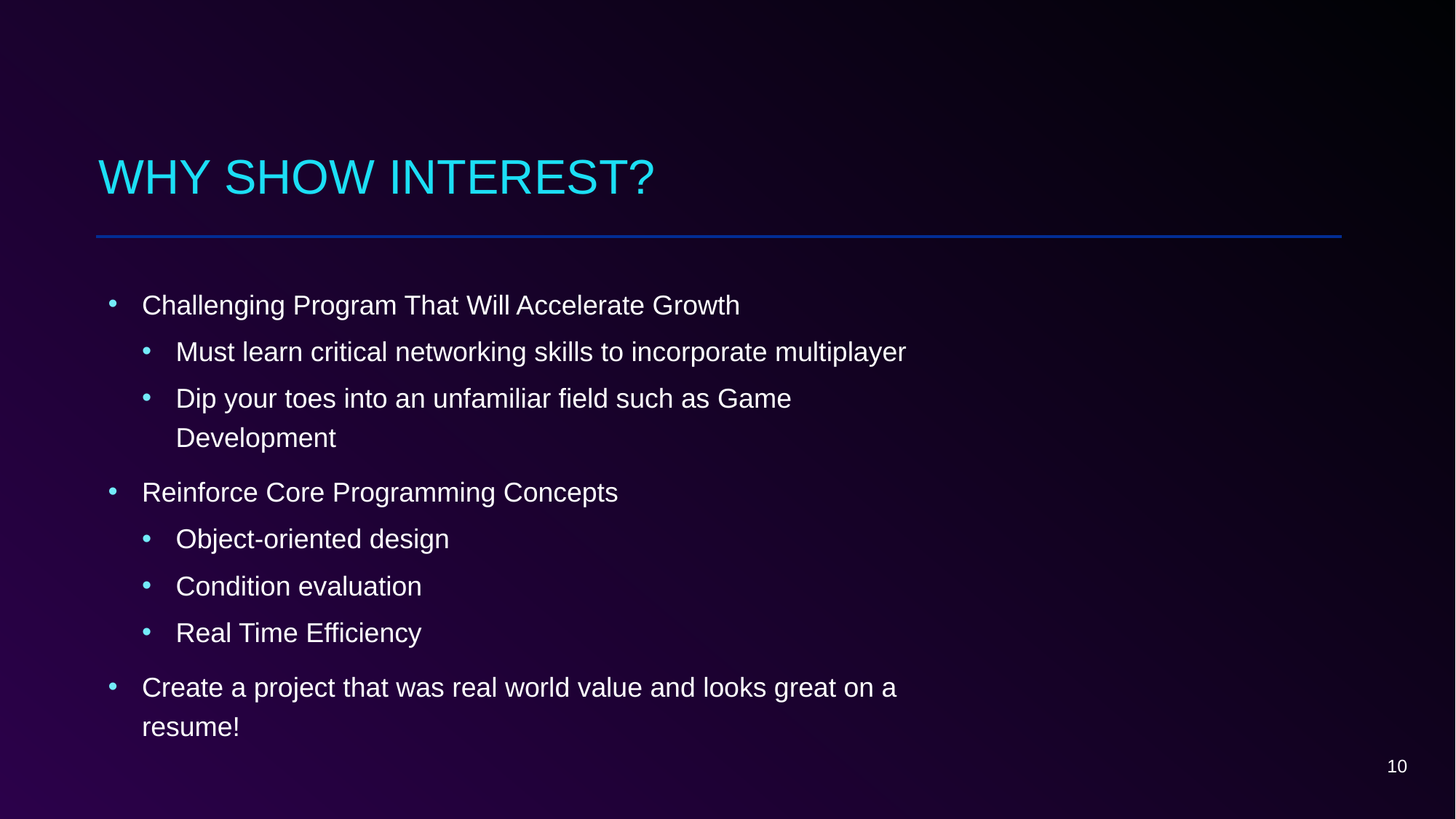

# Why show interest?
Challenging Program That Will Accelerate Growth
Must learn critical networking skills to incorporate multiplayer
Dip your toes into an unfamiliar field such as Game Development
Reinforce Core Programming Concepts
Object-oriented design
Condition evaluation
Real Time Efficiency
Create a project that was real world value and looks great on a resume!
10